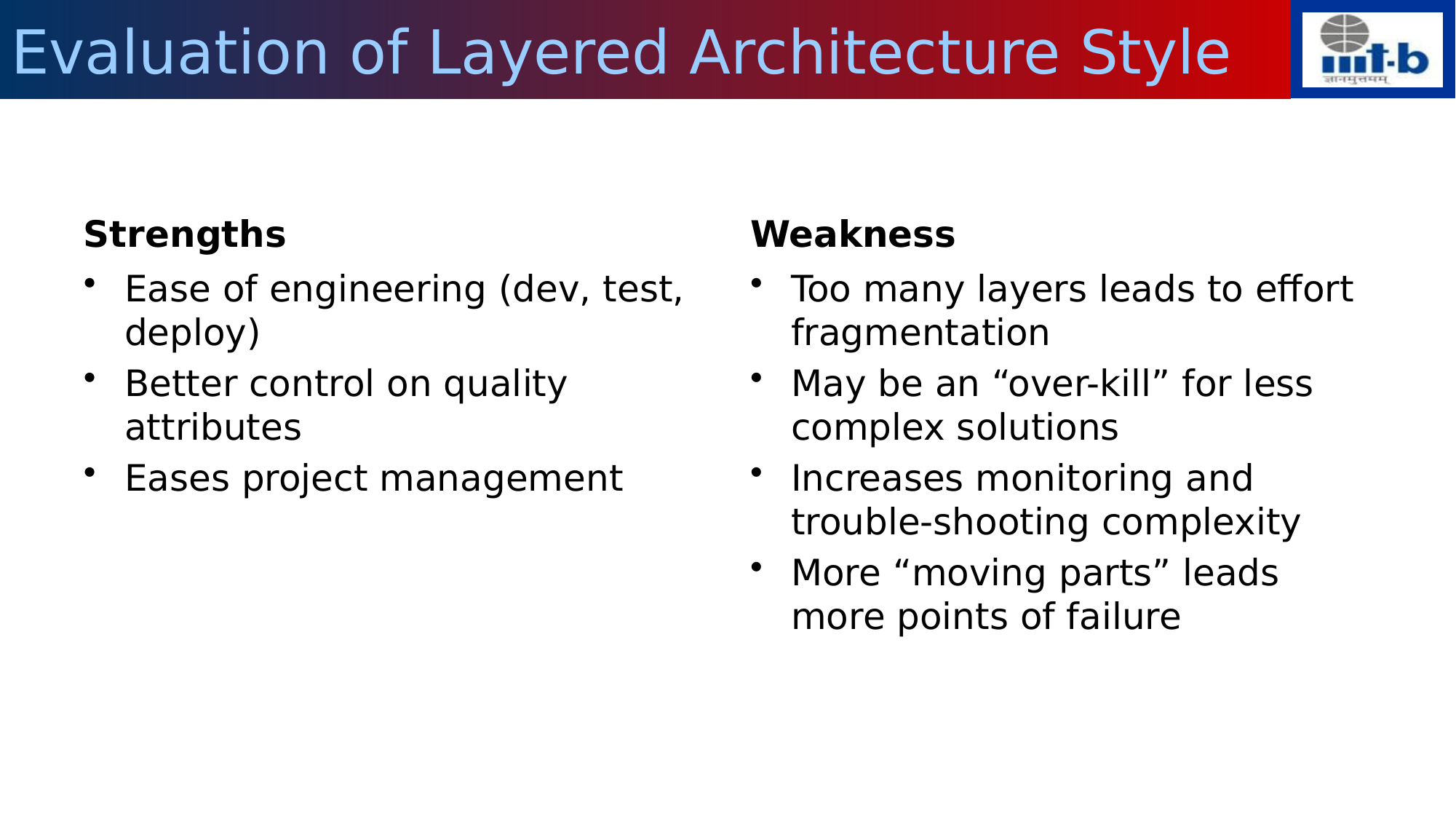

# Evaluation of Layered Architecture Style
Strengths
Weakness
Ease of engineering (dev, test, deploy)
Better control on quality attributes
Eases project management

Too many layers leads to effort fragmentation
May be an “over-kill” for less complex solutions
Increases monitoring and trouble-shooting complexity
More “moving parts” leads more points of failure